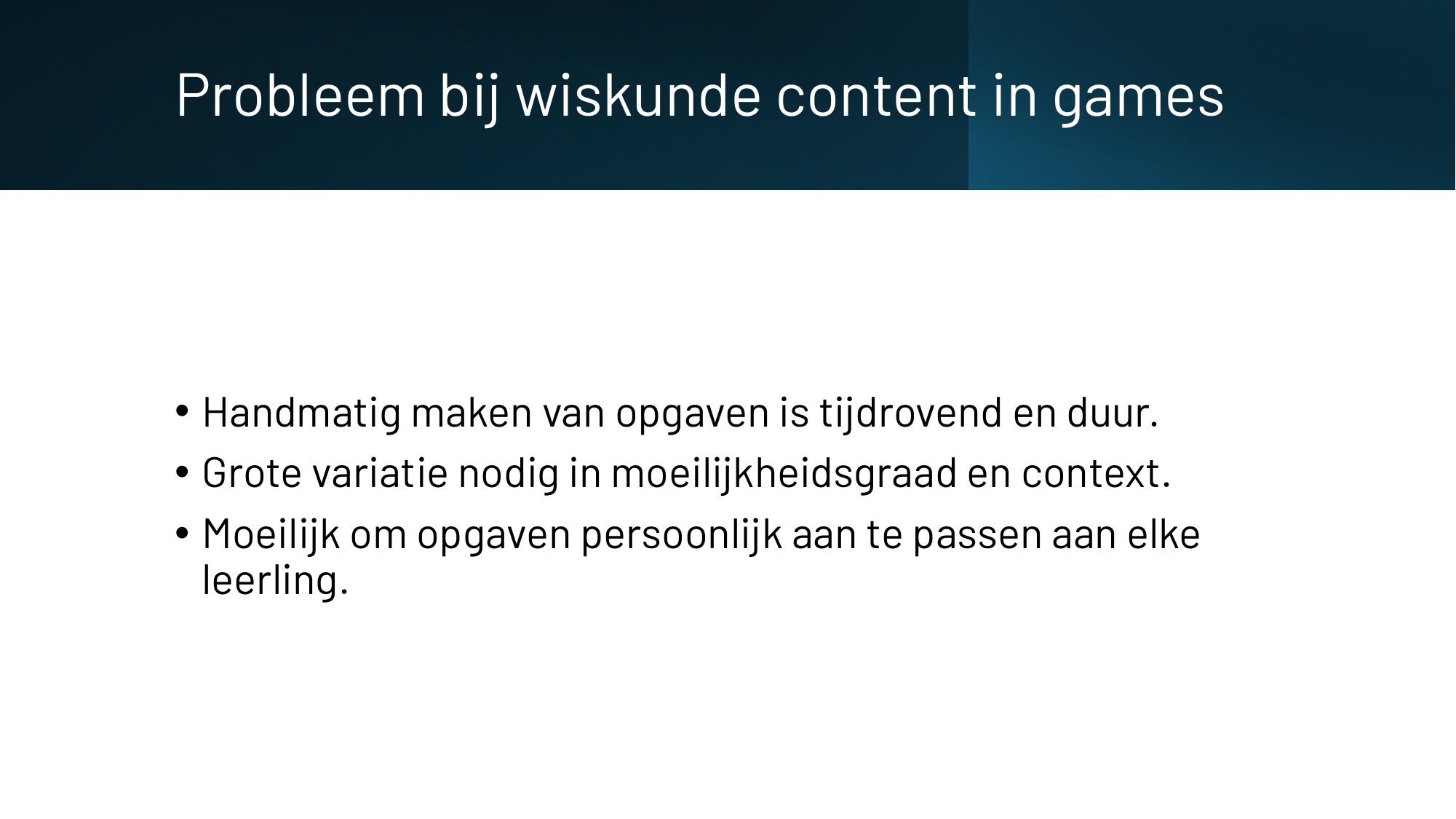

# Probleem bij wiskunde content in games
Handmatig maken van opgaven is tijdrovend en duur.
Grote variatie nodig in moeilijkheidsgraad en context.
Moeilijk om opgaven persoonlijk aan te passen aan elke leerling.